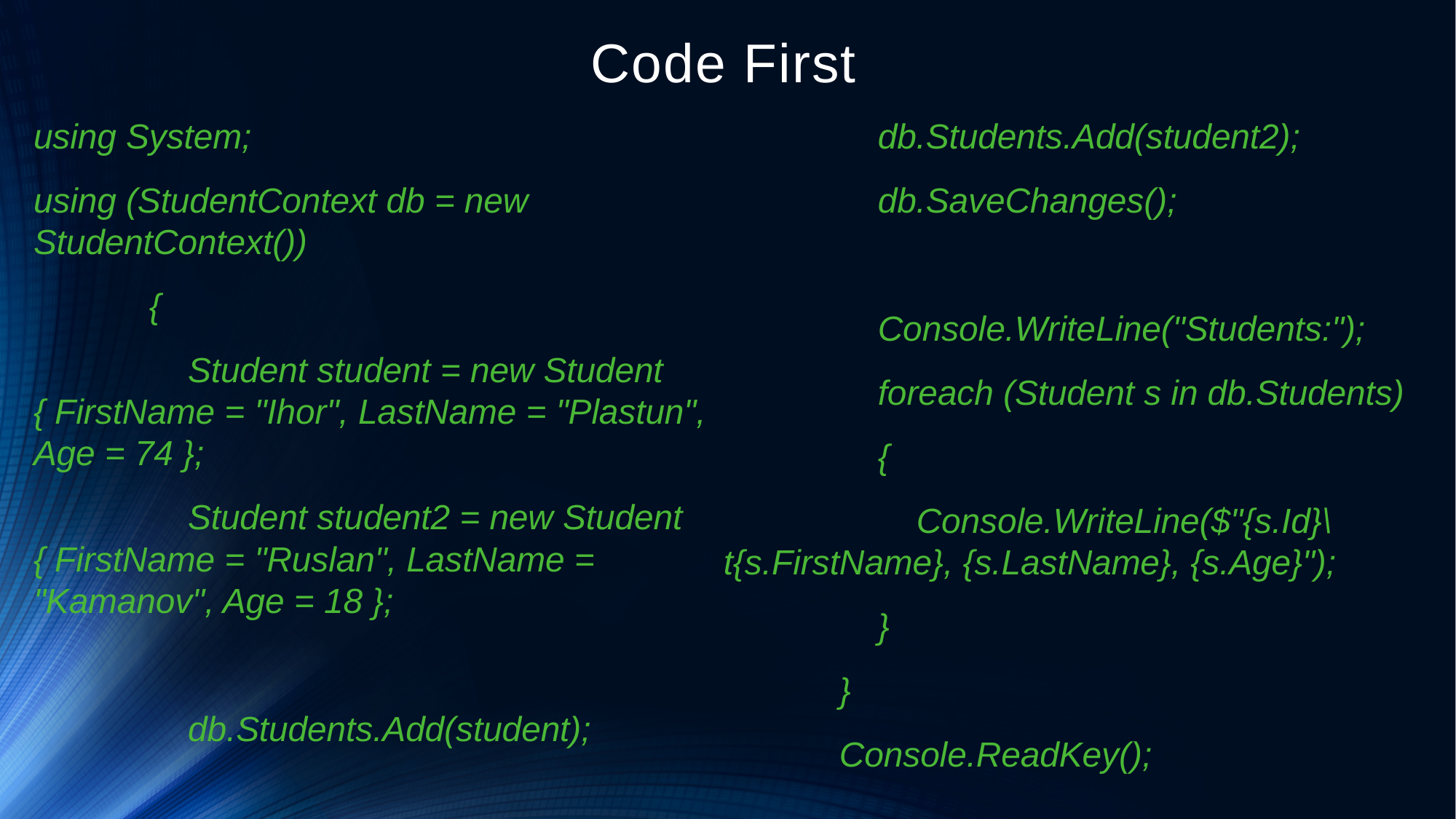

# Code First
using System;
using (StudentContext db = new StudentContext())
            {
                Student student = new Student { FirstName = "Ihor", LastName = "Plastun", Age = 74 };
                Student student2 = new Student { FirstName = "Ruslan", LastName = "Kamanov", Age = 18 };

                db.Students.Add(student);
                db.Students.Add(student2);
                db.SaveChanges();

                Console.WriteLine("Students:");
                foreach (Student s in db.Students)
                {
                    Console.WriteLine($"{s.Id}\t{s.FirstName}, {s.LastName}, {s.Age}");
                }
            }
            Console.ReadKey();